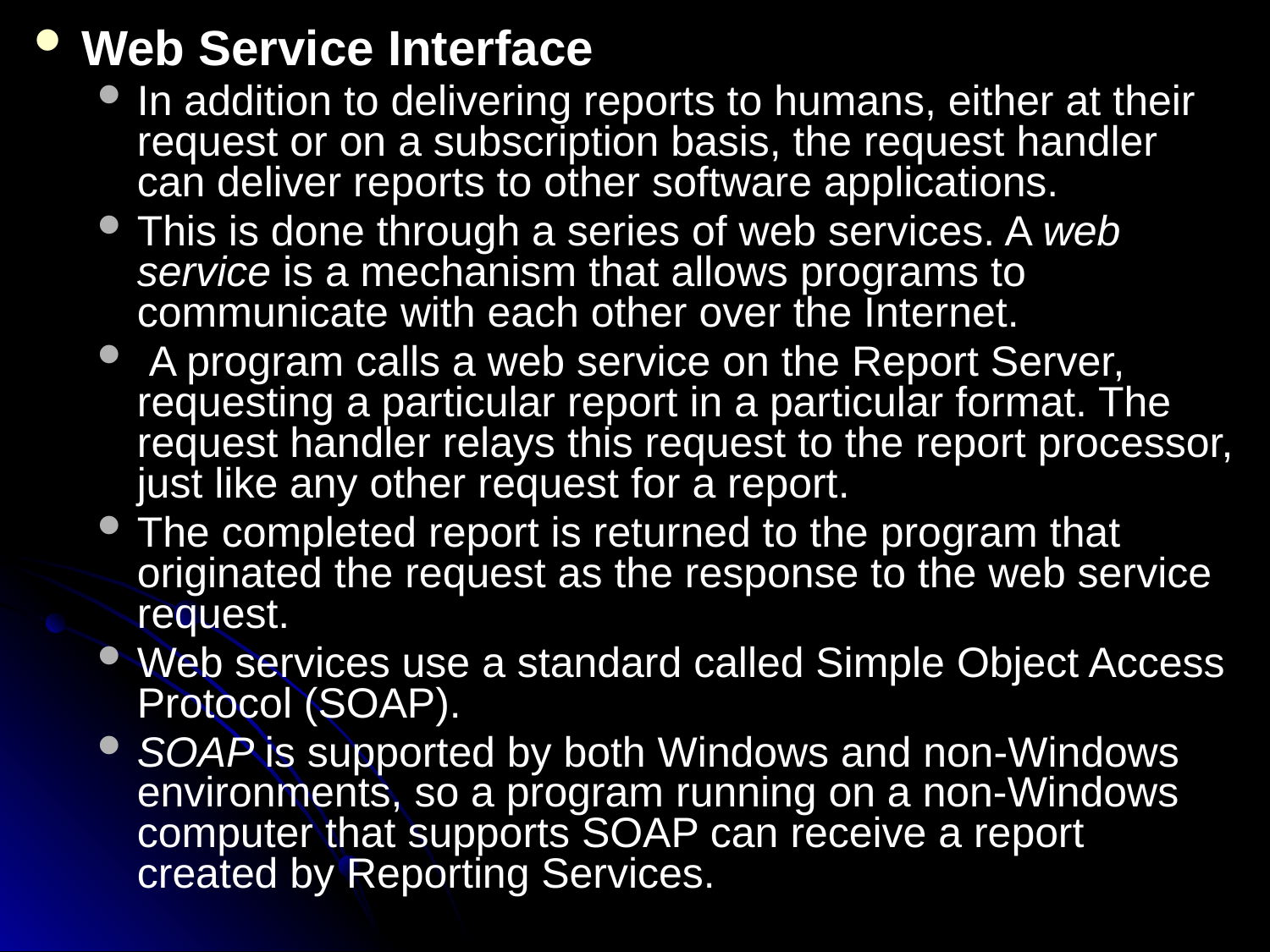

Web Service Interface
In addition to delivering reports to humans, either at their request or on a subscription basis, the request handler can deliver reports to other software applications.
This is done through a series of web services. A web service is a mechanism that allows programs to communicate with each other over the Internet.
 A program calls a web service on the Report Server, requesting a particular report in a particular format. The request handler relays this request to the report processor, just like any other request for a report.
The completed report is returned to the program that originated the request as the response to the web service request.
Web services use a standard called Simple Object Access Protocol (SOAP).
SOAP is supported by both Windows and non-Windows environments, so a program running on a non-Windows computer that supports SOAP can receive a report created by Reporting Services.